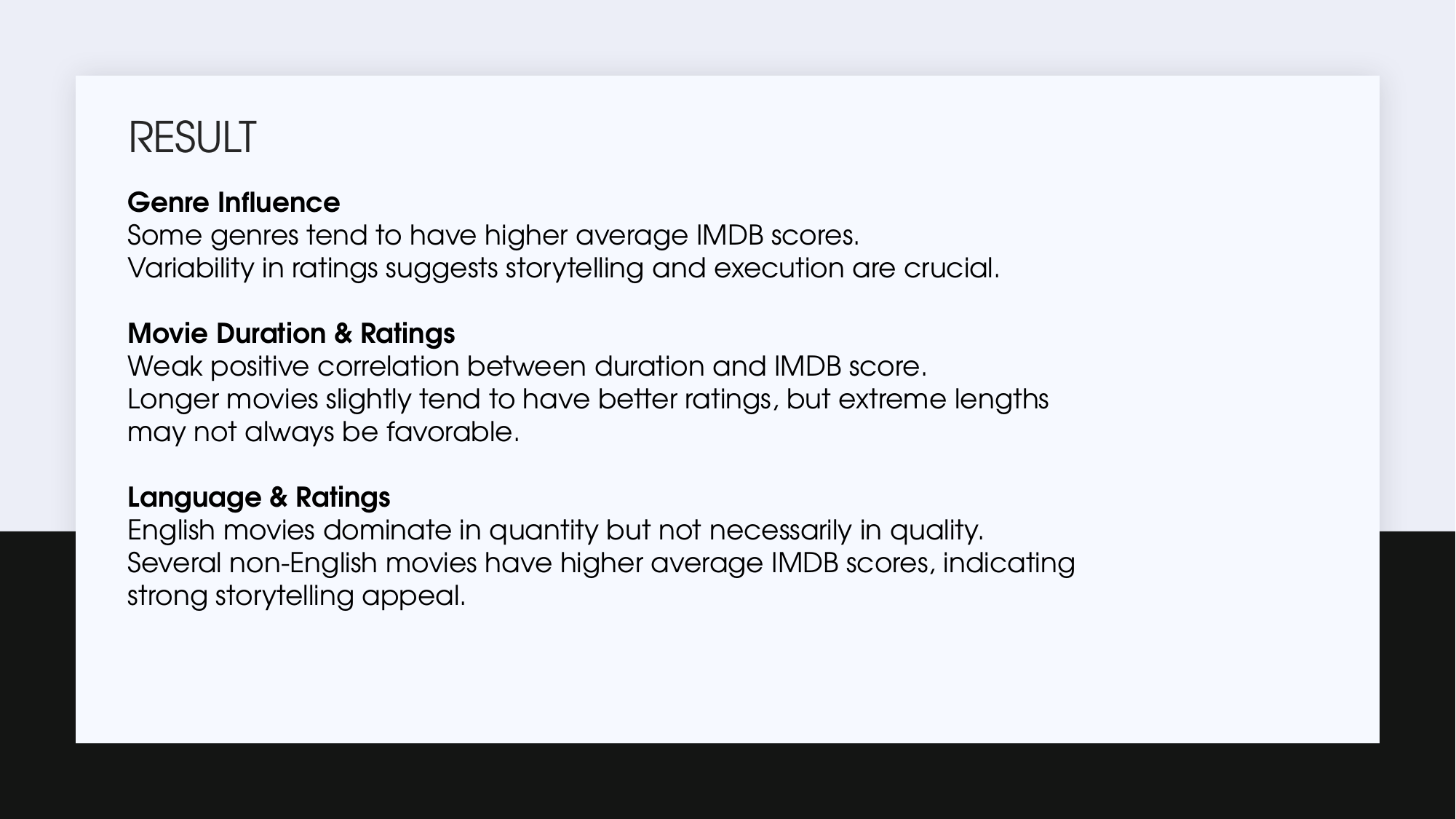

result
Genre Influence
Some genres tend to have higher average IMDB scores.
Variability in ratings suggests storytelling and execution are crucial.

Movie Duration & Ratings
Weak positive correlation between duration and IMDB score.
Longer movies slightly tend to have better ratings, but extreme lengths may not always be favorable.

Language & Ratings
English movies dominate in quantity but not necessarily in quality.
Several non-English movies have higher average IMDB scores, indicating strong storytelling appeal.